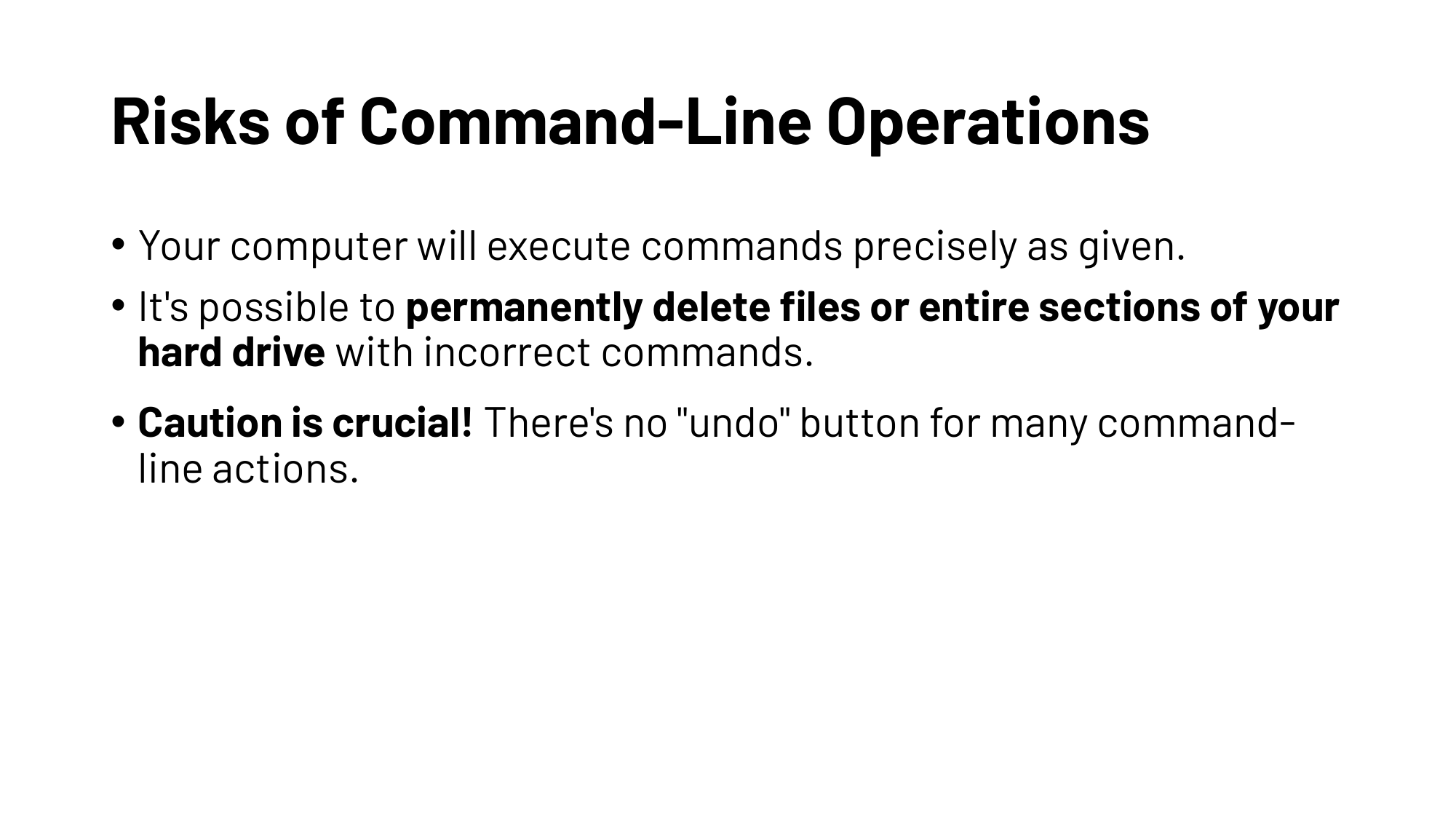

# Risks of Command-Line Operations
Your computer will execute commands precisely as given.
It's possible to permanently delete files or entire sections of your hard drive with incorrect commands.
Caution is crucial! There's no "undo" button for many command-line actions.